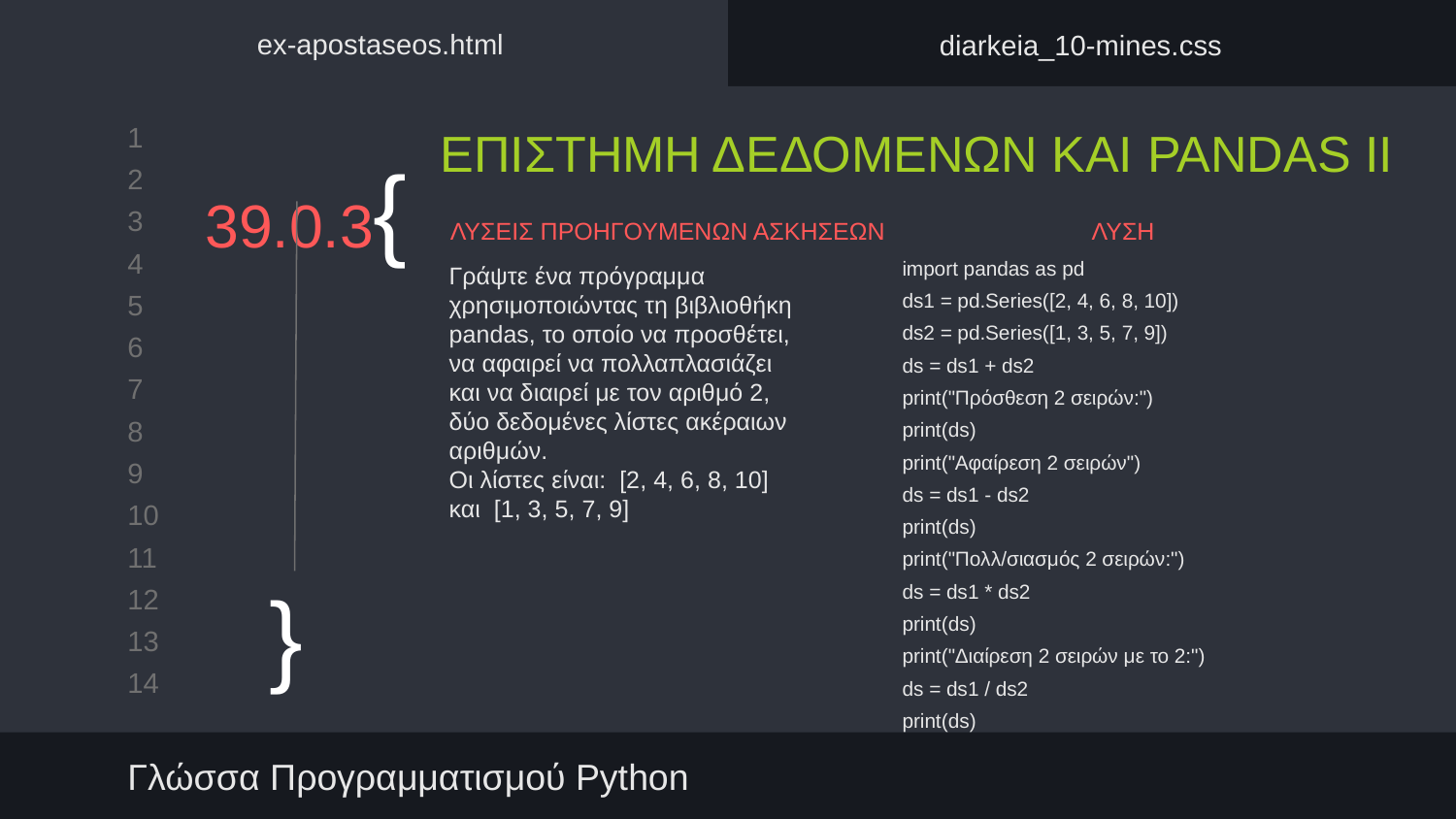

ex-apostaseos.html
diarkeia_10-mines.css
ΕΠΙΣΤΗΜΗ ΔΕΔΟΜΕΝΩΝ ΚΑΙ PANDAS II
# 39.0.3{
ΛΥΣΕΙΣ ΠΡΟΗΓΟΥΜΕΝΩΝ ΑΣΚΗΣΕΩΝ
ΛΥΣΗ
Γράψτε ένα πρόγραμμα χρησιμοποιώντας τη βιβλιοθήκη pandas, το οποίο να προσθέτει, να αφαιρεί να πολλαπλασιάζει και να διαιρεί με τον αριθμό 2, δύο δεδομένες λίστες ακέραιων αριθμών.
Οι λίστες είναι:  [2, 4, 6, 8, 10] και  [1, 3, 5, 7, 9]
import pandas as pd
ds1 = pd.Series([2, 4, 6, 8, 10])
ds2 = pd.Series([1, 3, 5, 7, 9])
ds = ds1 + ds2
print("Πρόσθεση 2 σειρών:")
print(ds)
print("Αφαίρεση 2 σειρών")
ds = ds1 - ds2
print(ds)
print("Πολλ/σιασμός 2 σειρών:")
ds = ds1 * ds2
print(ds)
print("Διαίρεση 2 σειρών με το 2:")
ds = ds1 / ds2
print(ds)
}
Γλώσσα Προγραμματισμού Python